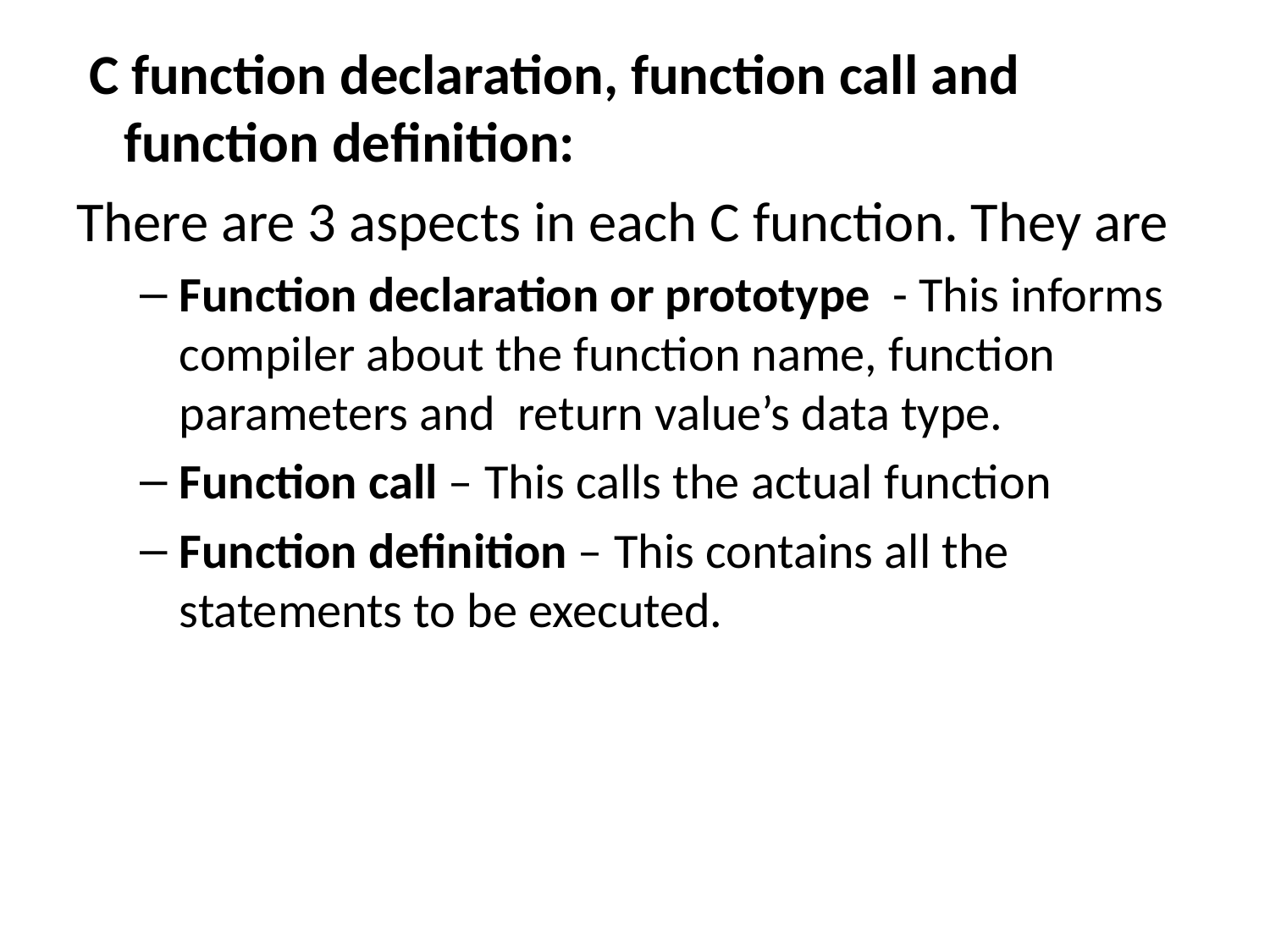

C function declaration, function call and function definition:
There are 3 aspects in each C function. They are
Function declaration or prototype  - This informs compiler about the function name, function parameters and  return value’s data type.
Function call – This calls the actual function
Function definition – This contains all the statements to be executed.